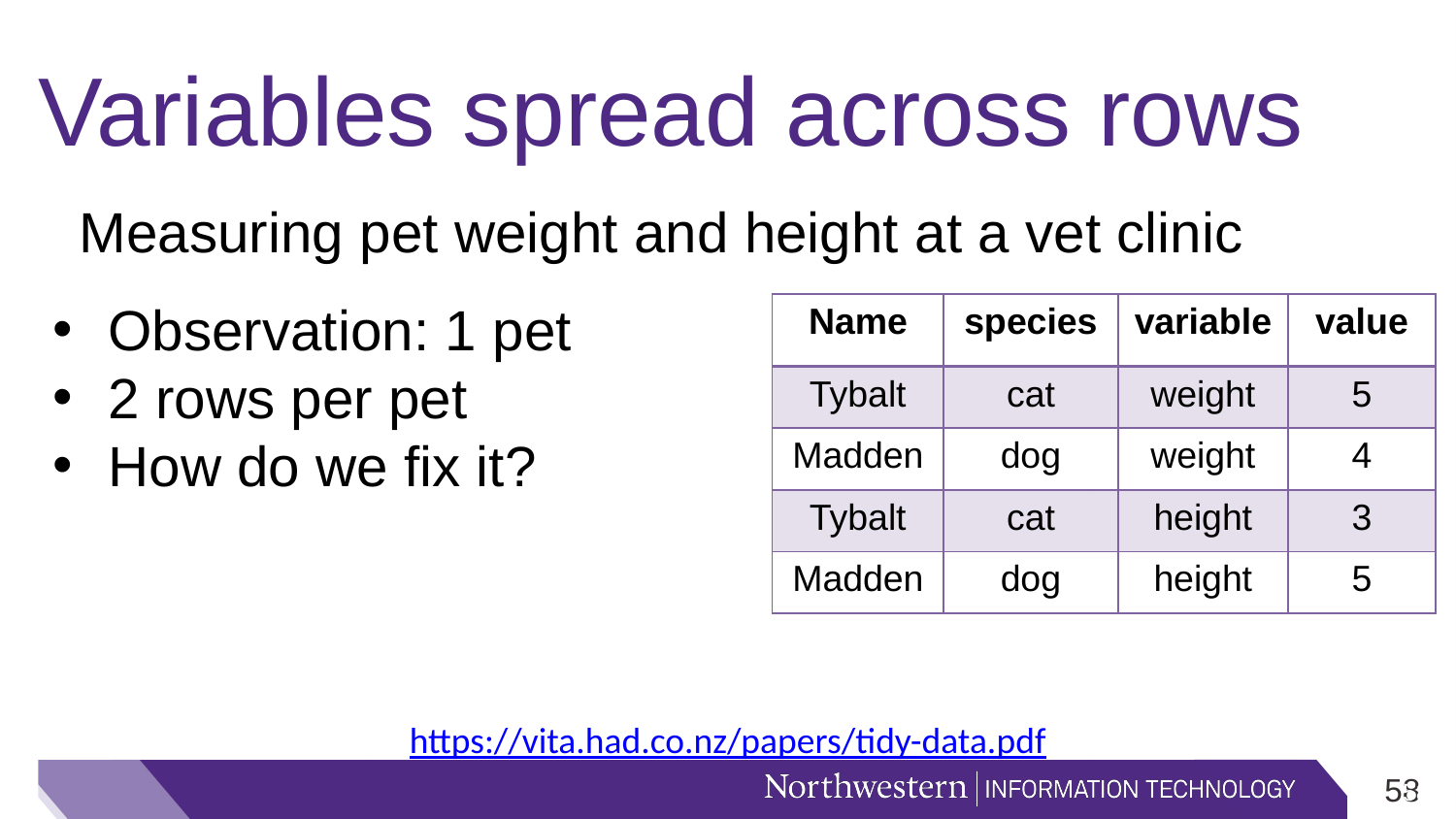

# Variables spread across rows
Measuring pet weight and height at a vet clinic
Observation: 1 pet
2 rows per pet
How do we fix it?
| Name | species | variable | value |
| --- | --- | --- | --- |
| Tybalt | cat | weight | 5 |
| Madden | dog | weight | 4 |
| Tybalt | cat | height | 3 |
| Madden | dog | height | 5 |
https://vita.had.co.nz/papers/tidy-data.pdf
58